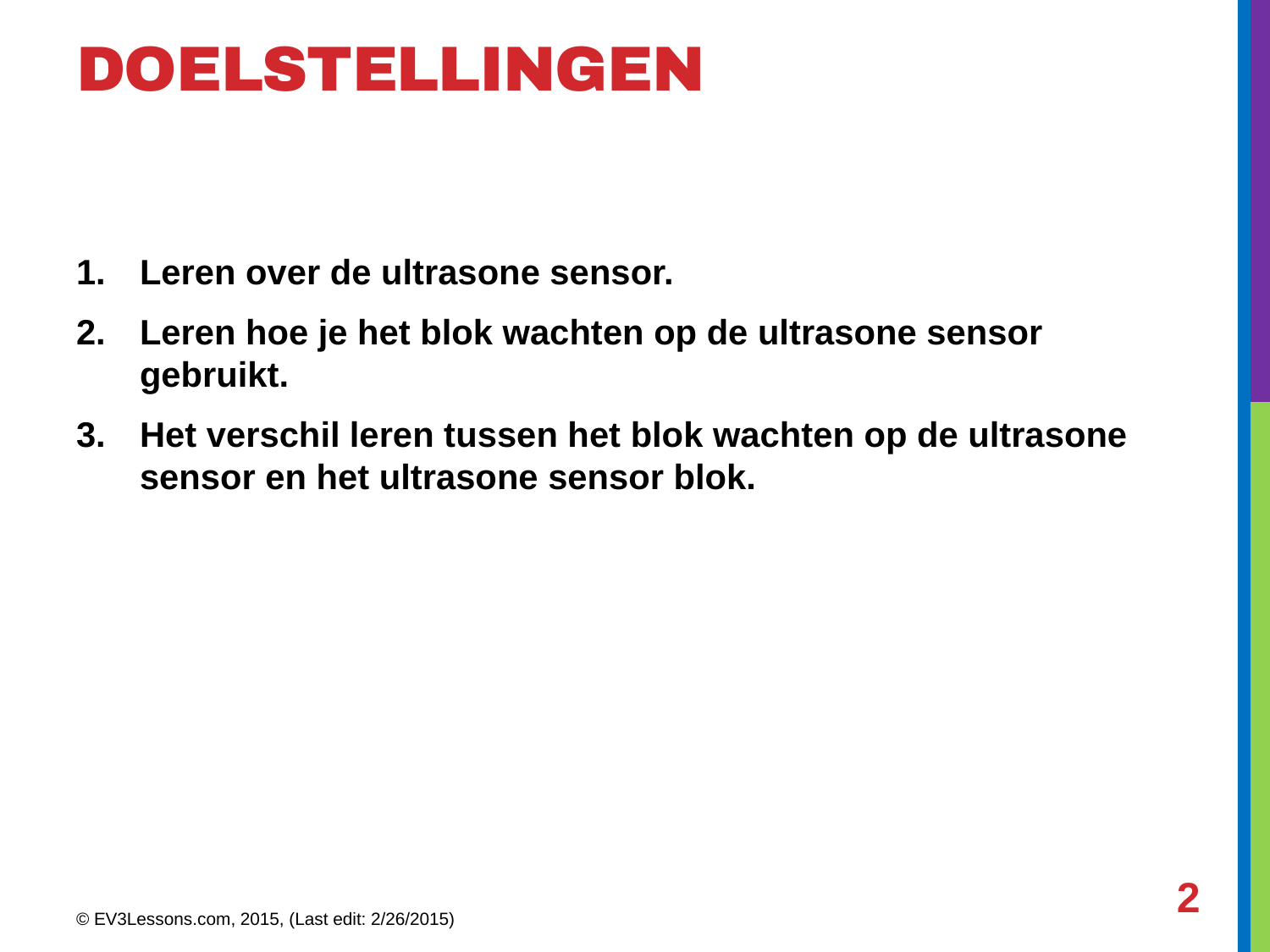

# doelstellingen
Leren over de ultrasone sensor.
Leren hoe je het blok wachten op de ultrasone sensor gebruikt.
Het verschil leren tussen het blok wachten op de ultrasone sensor en het ultrasone sensor blok.
2
© EV3Lessons.com, 2015, (Last edit: 2/26/2015)